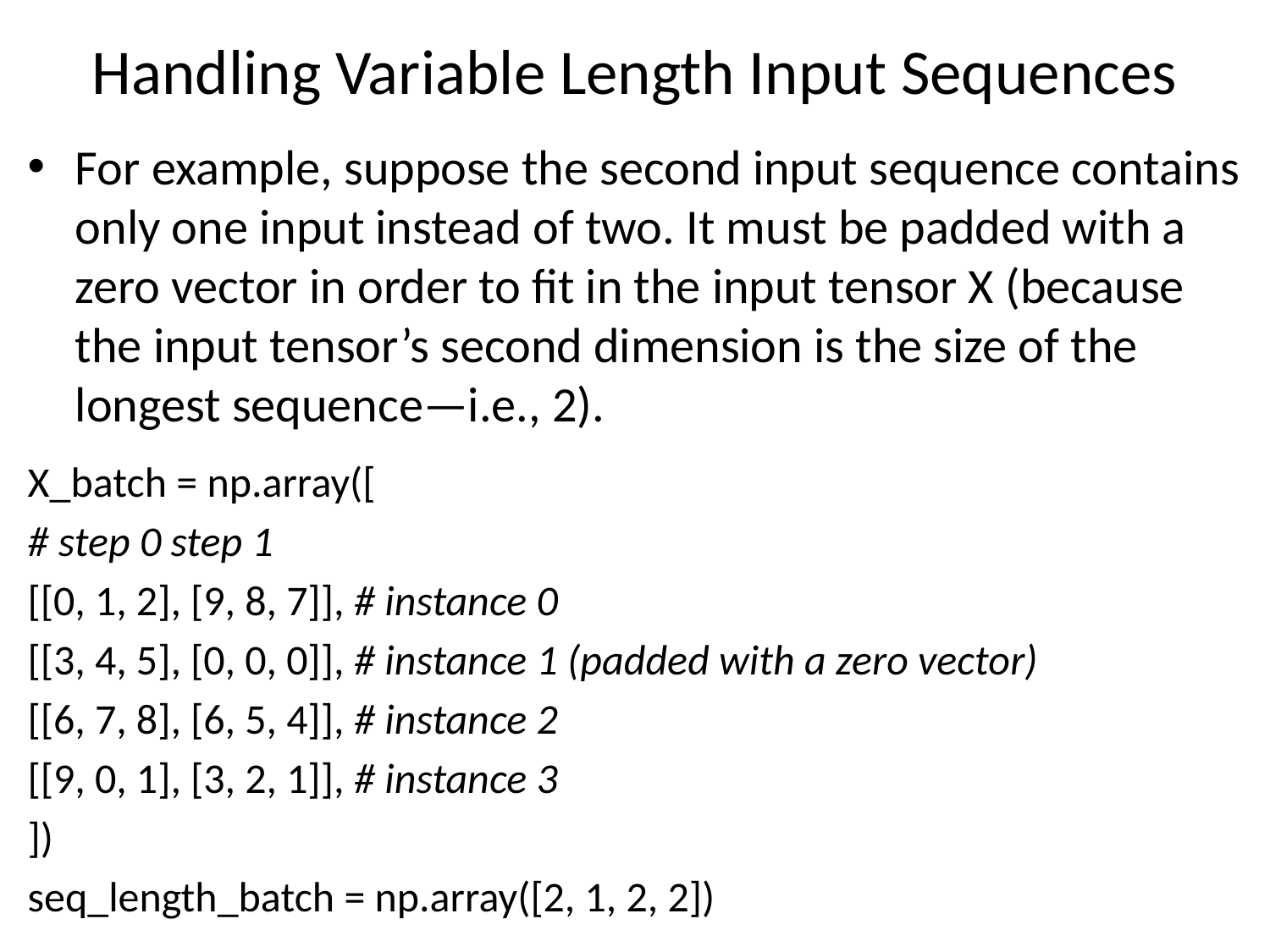

# Handling Variable Length Input Sequences
For example, suppose the second input sequence contains only one input instead of two. It must be padded with a zero vector in order to fit in the input tensor X (because the input tensor’s second dimension is the size of the longest sequence—i.e., 2).

X_batch = np.array([
# step 0 step 1
[[0, 1, 2], [9, 8, 7]], # instance 0
[[3, 4, 5], [0, 0, 0]], # instance 1 (padded with a zero vector)
[[6, 7, 8], [6, 5, 4]], # instance 2
[[9, 0, 1], [3, 2, 1]], # instance 3
])
seq_length_batch = np.array([2, 1, 2, 2])